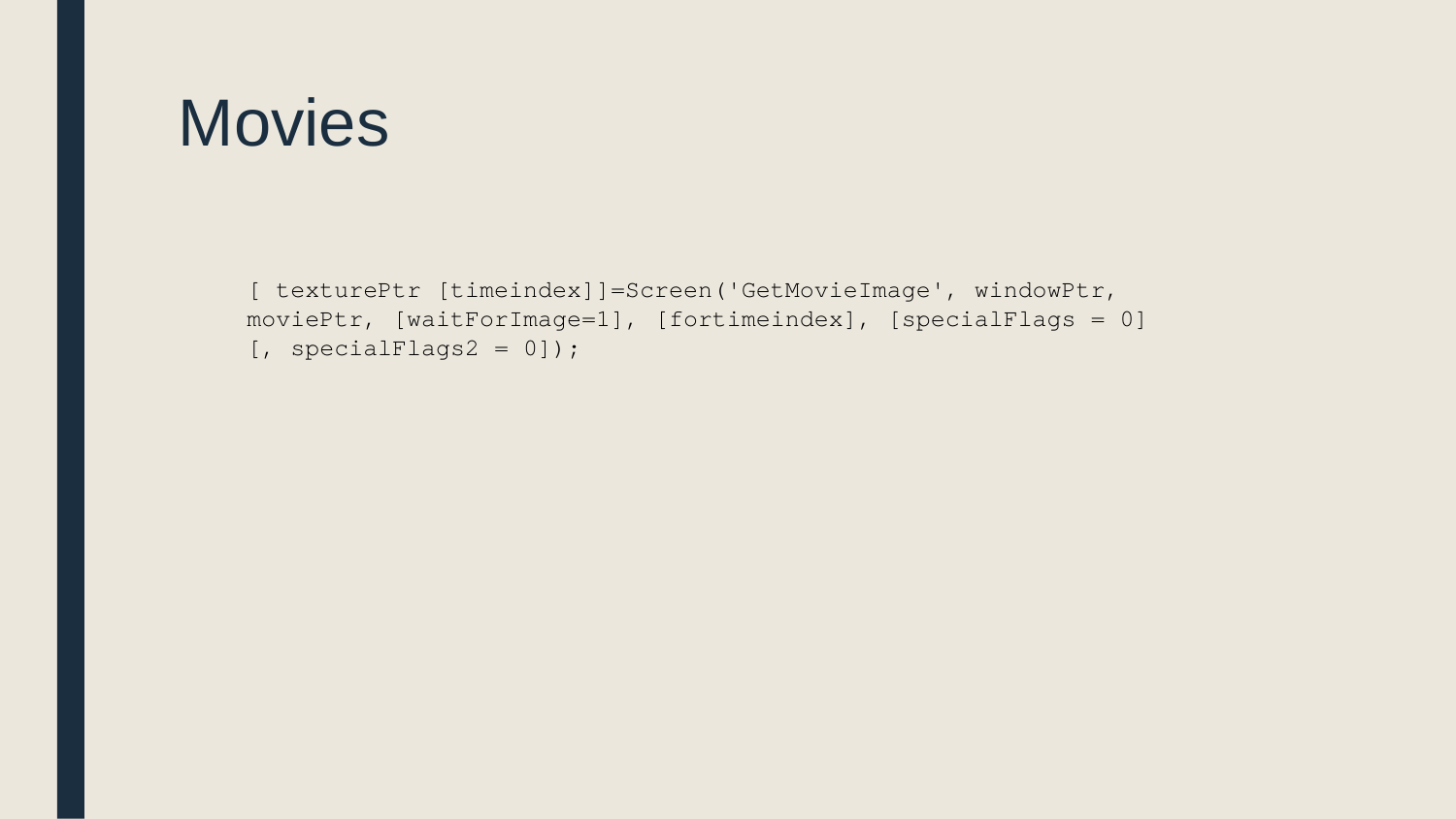

# Movies
[ texturePtr [timeindex]]=Screen('GetMovieImage', windowPtr, moviePtr, [waitForImage=1], [fortimeindex], [specialFlags = 0] [, specialFlags2 = 0]);